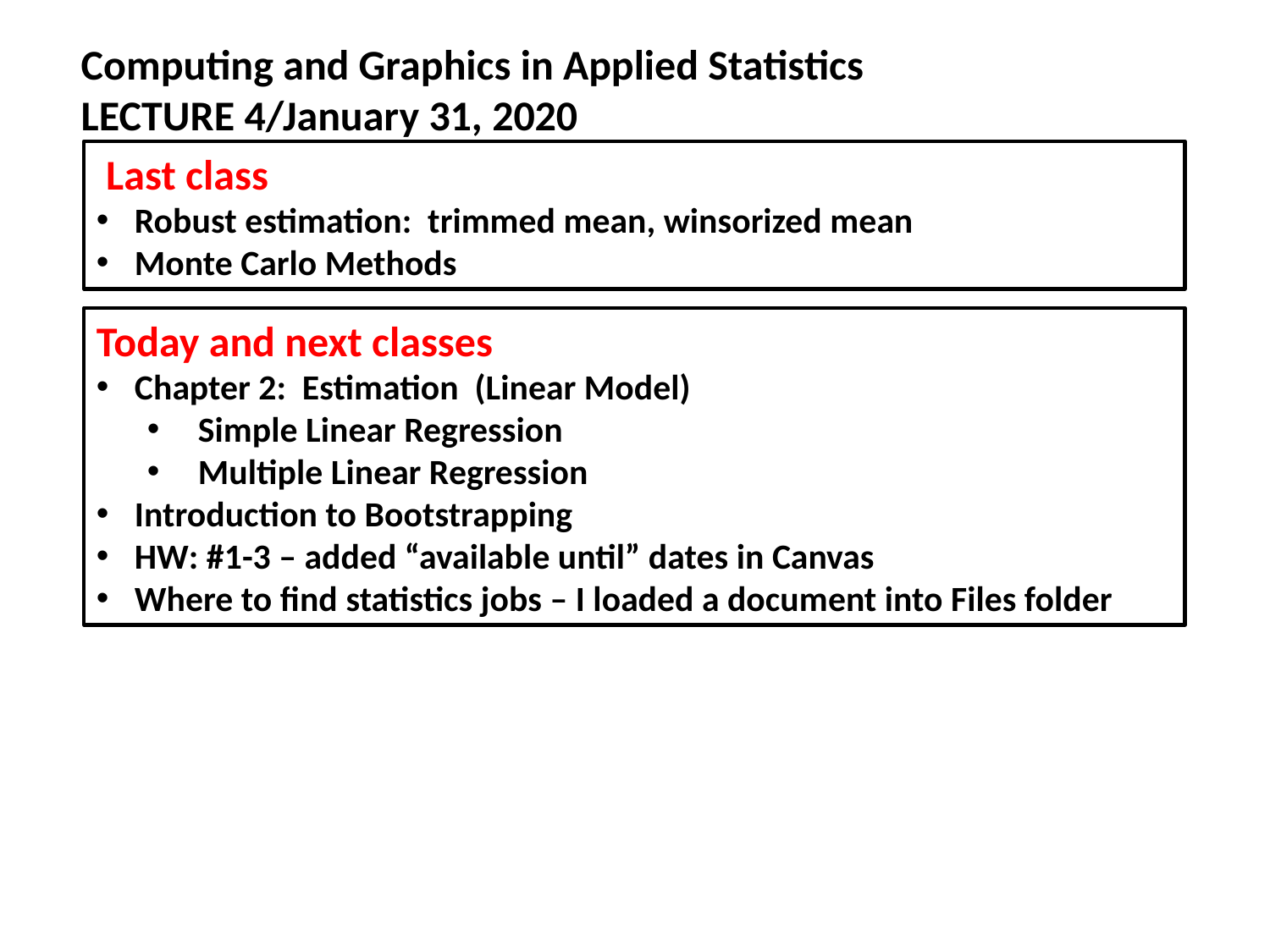

Computing and Graphics in Applied Statistics
LECTURE 4/January 31, 2020

 Last class
Robust estimation:  trimmed mean, winsorized mean
Monte Carlo Methods
Today and next classes
Chapter 2:  Estimation  (Linear Model)
Simple Linear Regression
Multiple Linear Regression
Introduction to Bootstrapping
HW: #1-3 – added “available until” dates in Canvas
Where to find statistics jobs – I loaded a document into Files folder